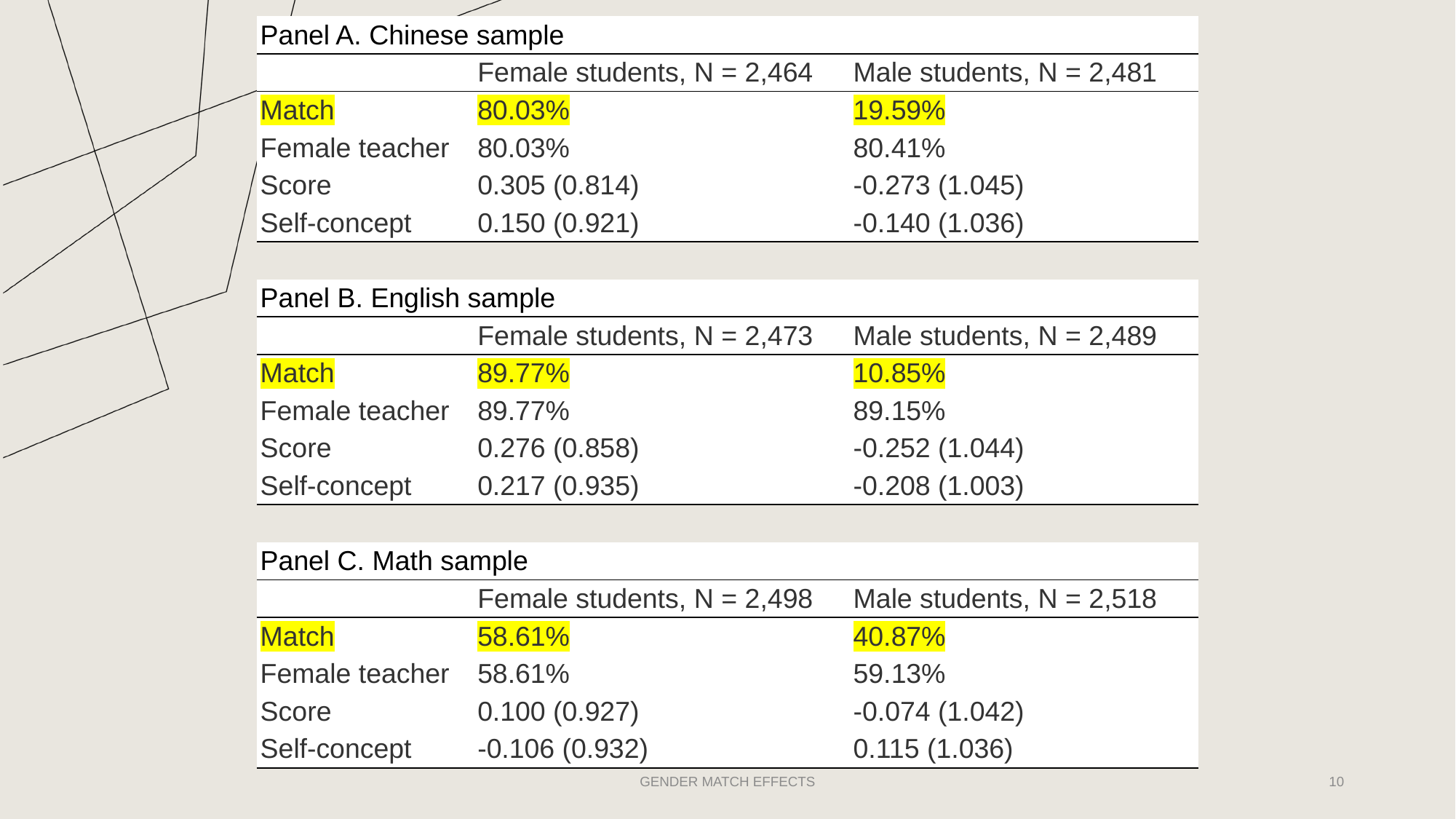

| Panel A. Chinese sample |  |  |
| --- | --- | --- |
|  | Female students, N = 2,464 | Male students, N = 2,481 |
| Match | 80.03% | 19.59% |
| Female teacher | 80.03% | 80.41% |
| Score | 0.305 (0.814) | -0.273 (1.045) |
| Self-concept | 0.150 (0.921) | -0.140 (1.036) |
|  |  |  |
| Panel B. English sample |  |  |
|  | Female students, N = 2,473 | Male students, N = 2,489 |
| Match | 89.77% | 10.85% |
| Female teacher | 89.77% | 89.15% |
| Score | 0.276 (0.858) | -0.252 (1.044) |
| Self-concept | 0.217 (0.935) | -0.208 (1.003) |
|  |  |  |
| Panel C. Math sample |  |  |
|  | Female students, N = 2,498 | Male students, N = 2,518 |
| Match | 58.61% | 40.87% |
| Female teacher | 58.61% | 59.13% |
| Score | 0.100 (0.927) | -0.074 (1.042) |
| Self-concept | -0.106 (0.932) | 0.115 (1.036) |
GENDER MATCH EFFECTS
10